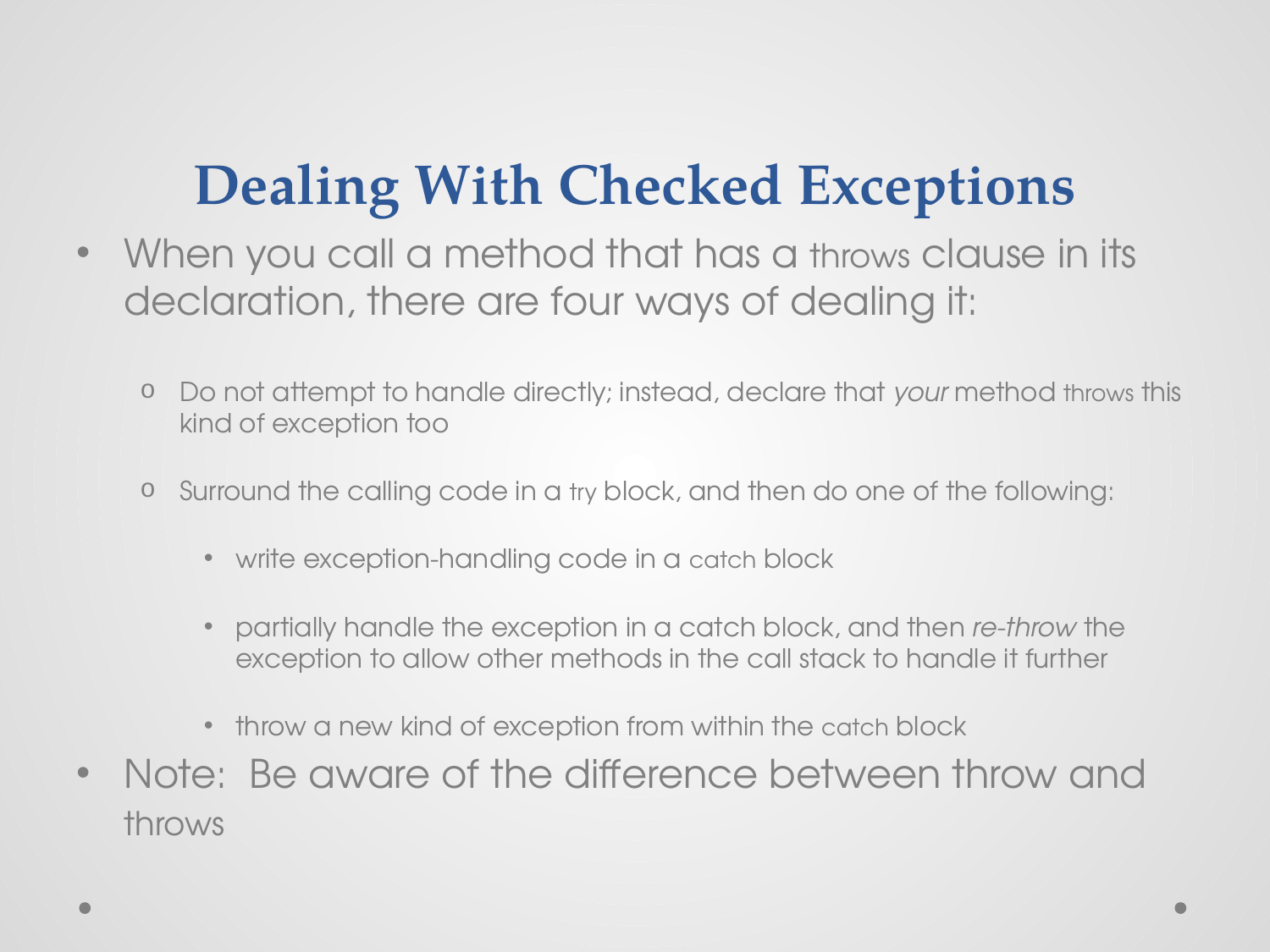

# Dealing With Checked Exceptions
When you call a method that has a throws clause in its declaration, there are four ways of dealing it:
Do not attempt to handle directly; instead, declare that your method throws this kind of exception too
Surround the calling code in a try block, and then do one of the following:
write exception-handling code in a catch block
partially handle the exception in a catch block, and then re-throw the exception to allow other methods in the call stack to handle it further
throw a new kind of exception from within the catch block
Note:  Be aware of the difference between throw and throws